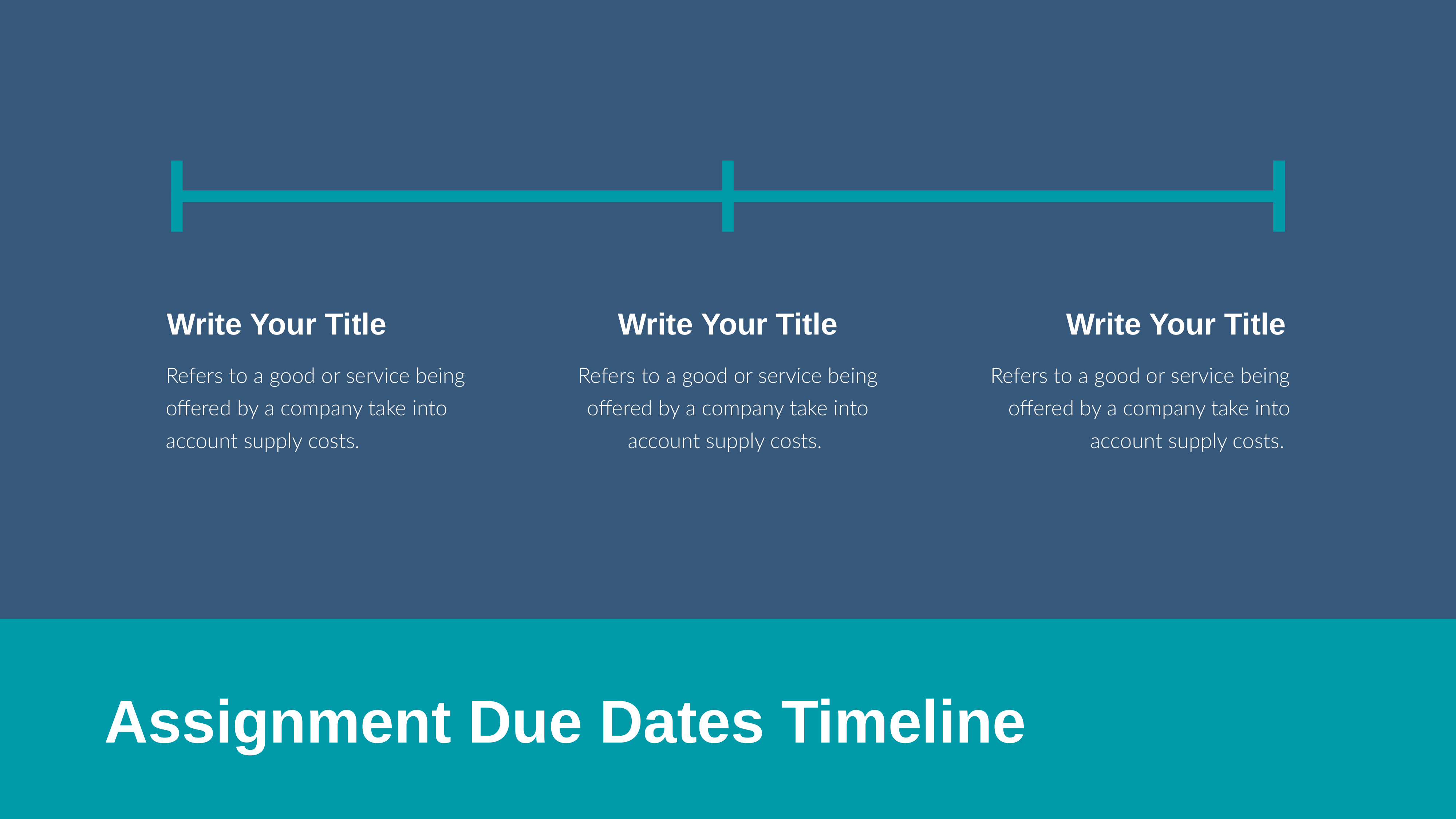

Write Your Title
Refers to a good or service being offered by a company take into account supply costs.
Write Your Title
Refers to a good or service being offered by a company take into account supply costs.
Write Your Title
Refers to a good or service being offered by a company take into account supply costs.

Assignment Due Dates Timeline